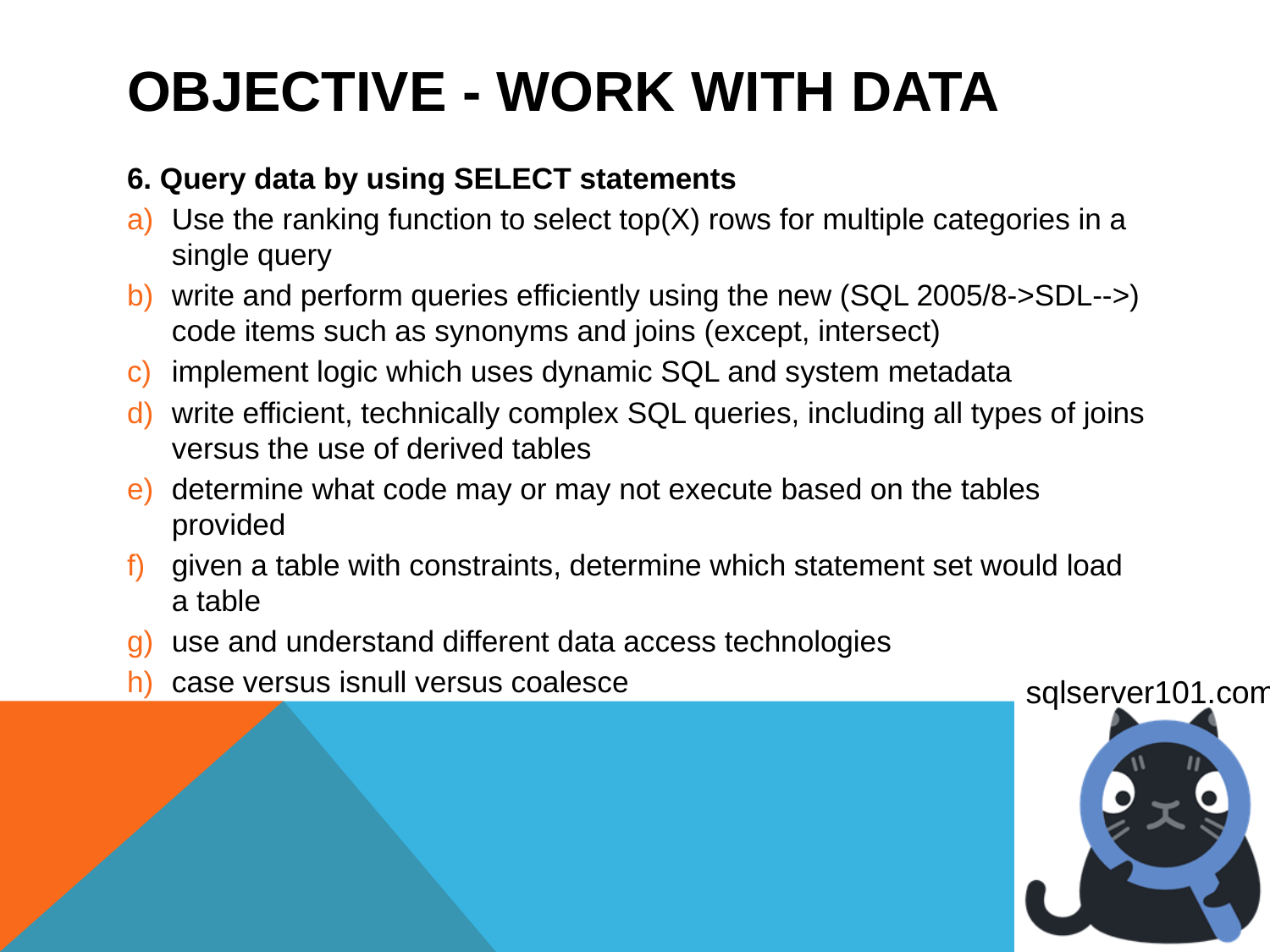

# OBJECTIVE - Work with data
6. Query data by using SELECT statements
Use the ranking function to select top(X) rows for multiple categories in a single query
write and perform queries efficiently using the new (SQL 2005/8->SDL-->) code items such as synonyms and joins (except, intersect)
implement logic which uses dynamic SQL and system metadata
write efficient, technically complex SQL queries, including all types of joins versus the use of derived tables
determine what code may or may not execute based on the tables provided
given a table with constraints, determine which statement set would load a table
use and understand different data access technologies
case versus isnull versus coalesce